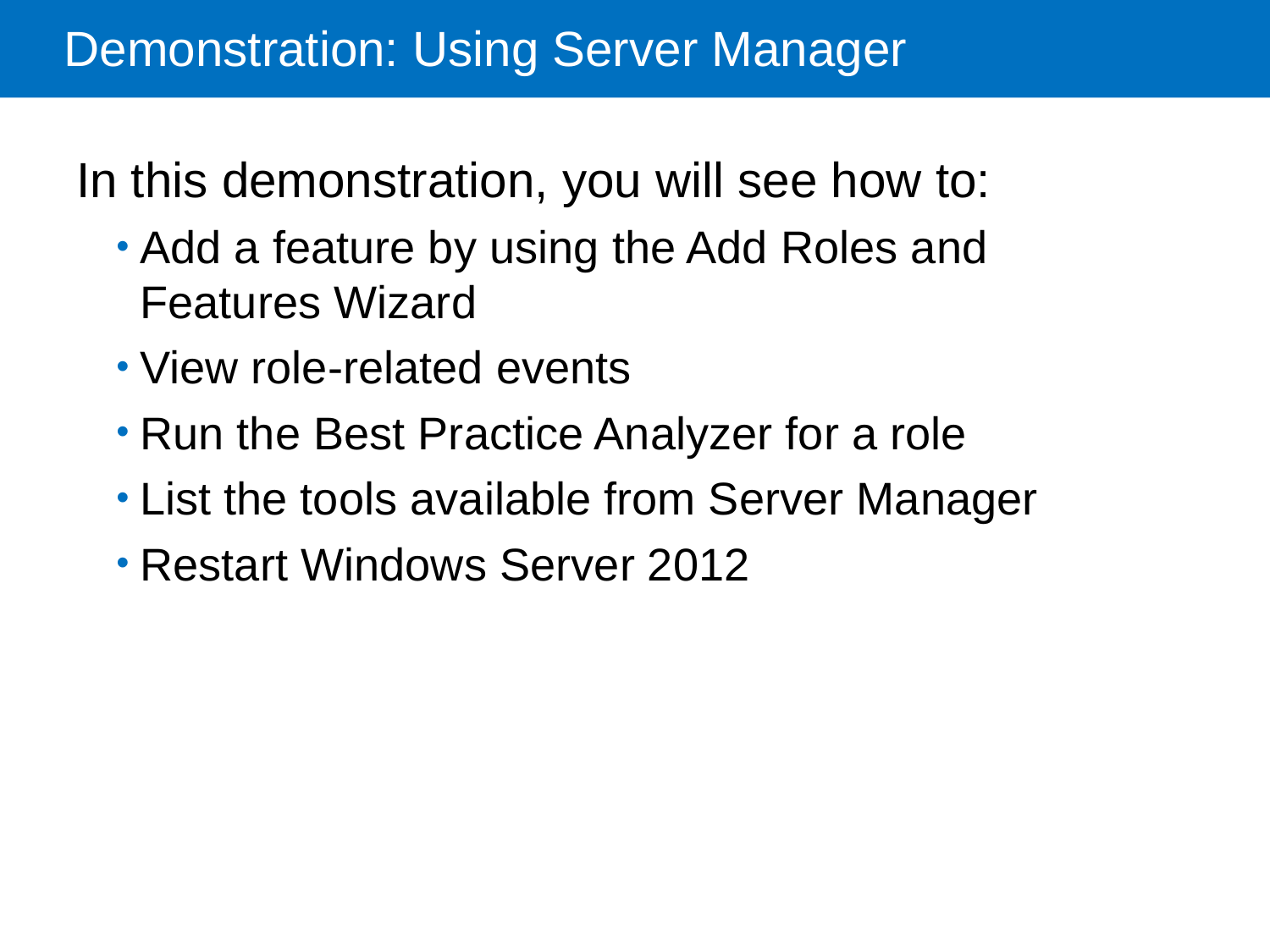

# Demonstration: Using Server Manager
In this demonstration, you will see how to:
Add a feature by using the Add Roles and Features Wizard
View role-related events
Run the Best Practice Analyzer for a role
List the tools available from Server Manager
Restart Windows Server 2012